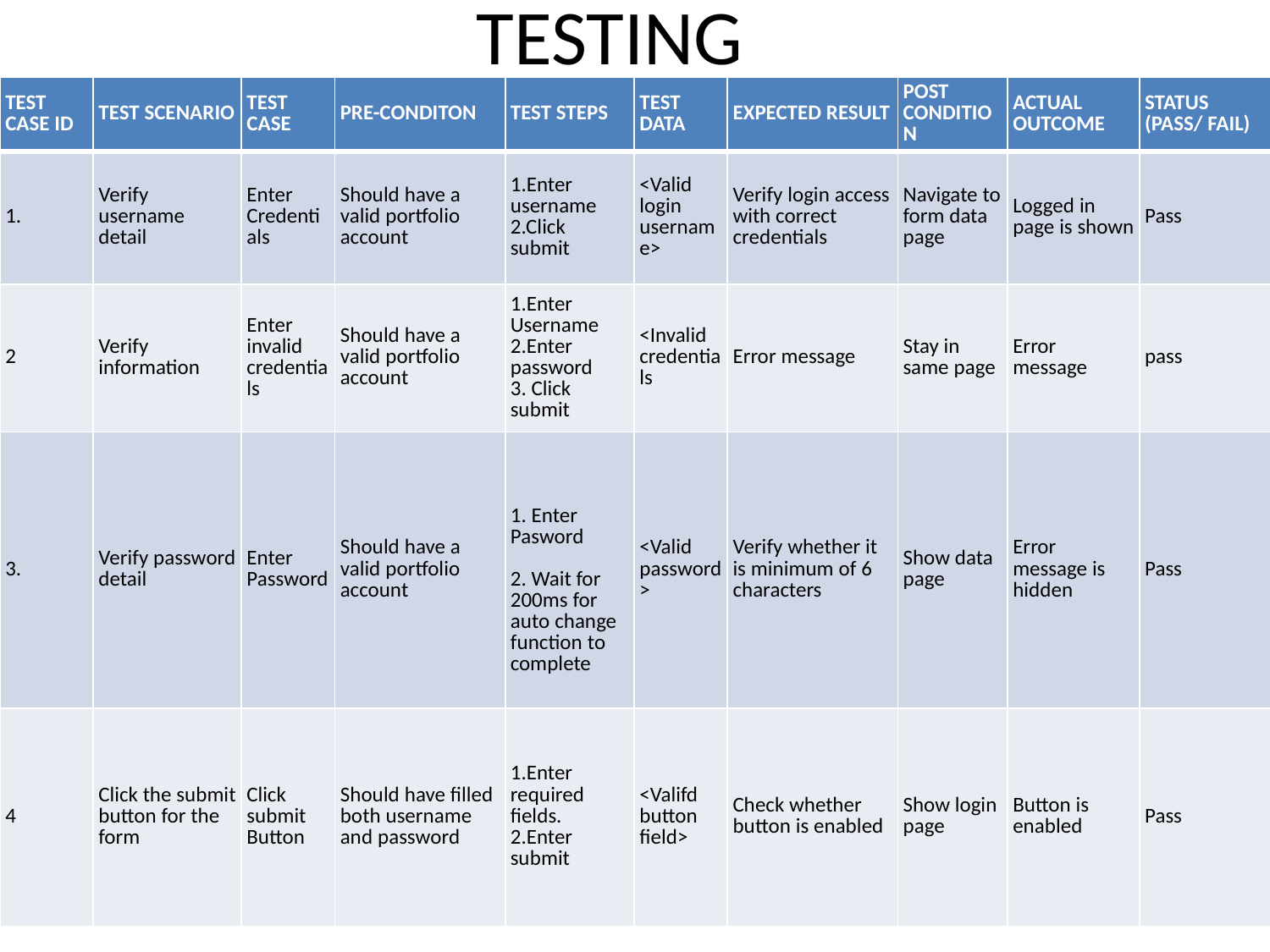

# TESTING
| TEST CASE ID | TEST SCENARIO | TEST CASE | PRE-CONDITON | TEST STEPS | TEST DATA | EXPECTED RESULT | POST CONDITION | ACTUAL OUTCOME | STATUS (PASS/ FAIL) |
| --- | --- | --- | --- | --- | --- | --- | --- | --- | --- |
| 1. | Verify username detail | Enter Credentials | Should have a valid portfolio account | 1.Enter username 2.Click submit | <Valid login username> | Verify login access with correct credentials | Navigate to form data page | Logged in page is shown | Pass |
| 2 | Verify information | Enter invalid credentials | Should have a valid portfolio account | 1.Enter Username 2.Enter password 3. Click submit | <Invalid credentials | Error message | Stay in same page | Error message | pass |
| 3. | Verify password detail | Enter Password | Should have a valid portfolio account | 1. Enter Pasword 2. Wait for 200ms for auto change function to complete | <Valid password> | Verify whether it is minimum of 6 characters | Show data page | Error message is hidden | Pass |
| 4 | Click the submit button for the form | Click submit Button | Should have filled both username and password | 1.Enter required fields. 2.Enter submit | <Valifd button field> | Check whether button is enabled | Show login page | Button is enabled | Pass |
18